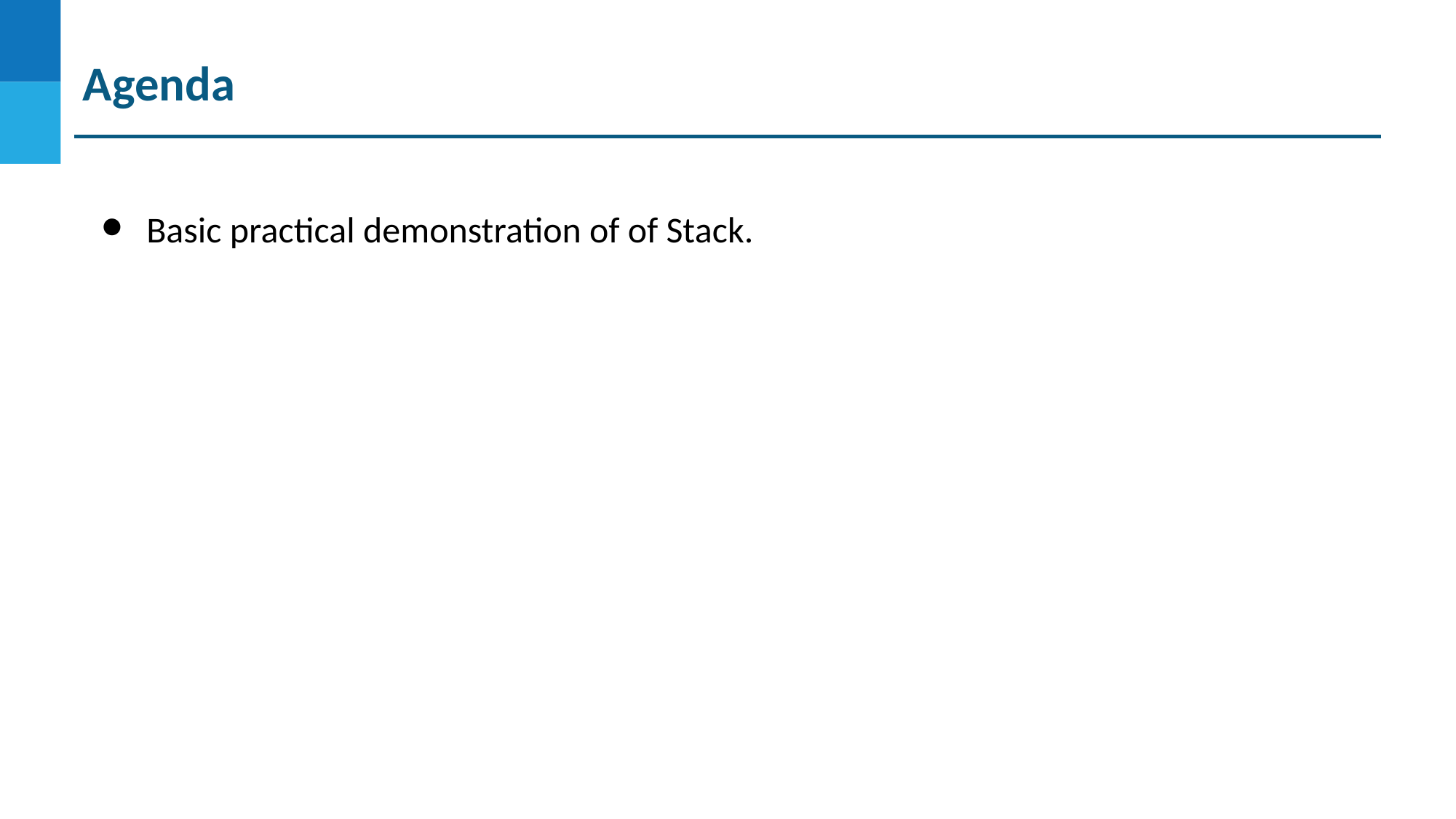

Agenda
Basic practical demonstration of of Stack.